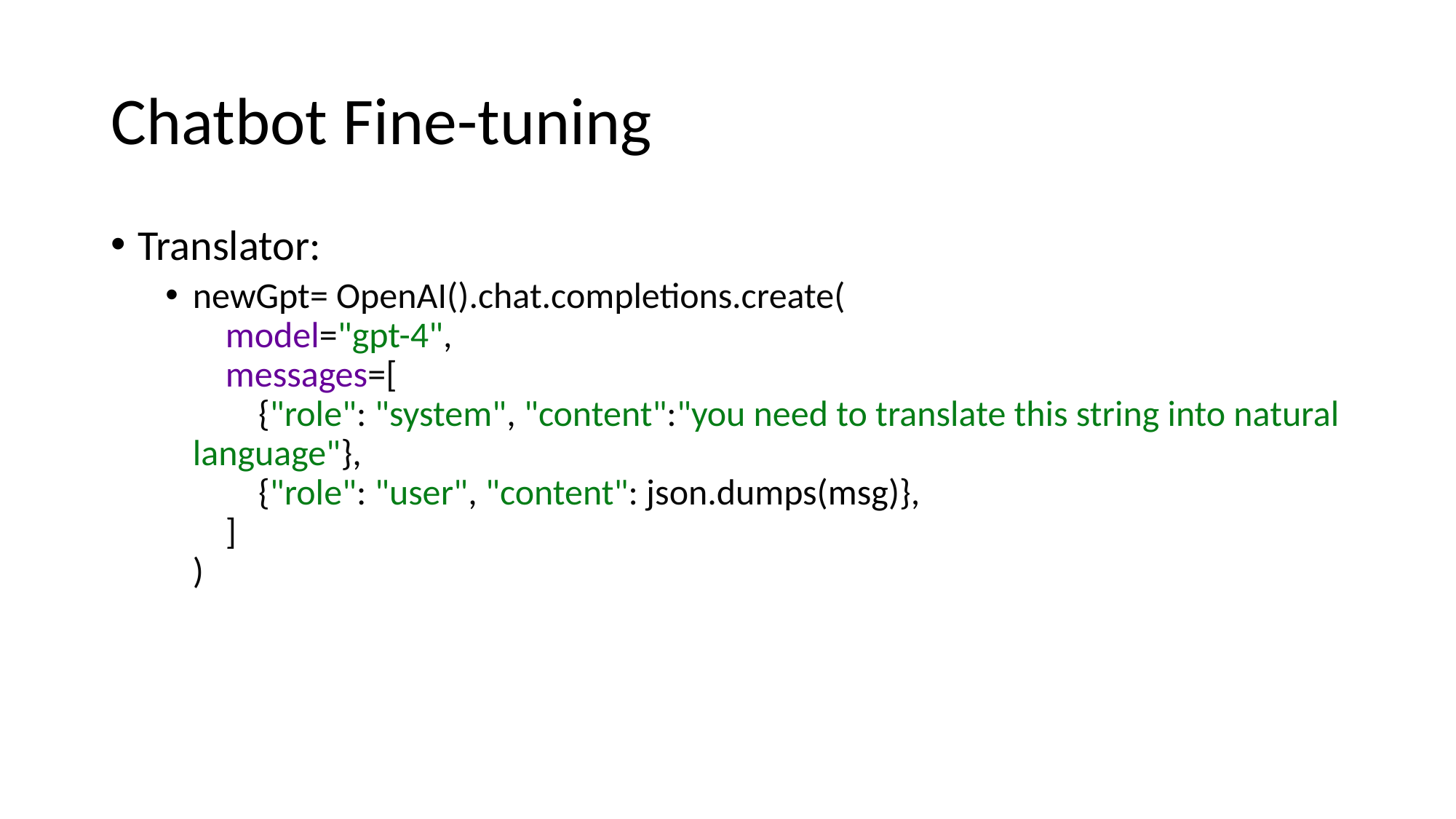

# Chatbot Fine-tuning
Translator:
newGpt= OpenAI().chat.completions.create(
    model="gpt-4",
    messages=[
        {"role": "system", "content":"you need to translate this string into natural language"},
        {"role": "user", "content": json.dumps(msg)},
    ]
)